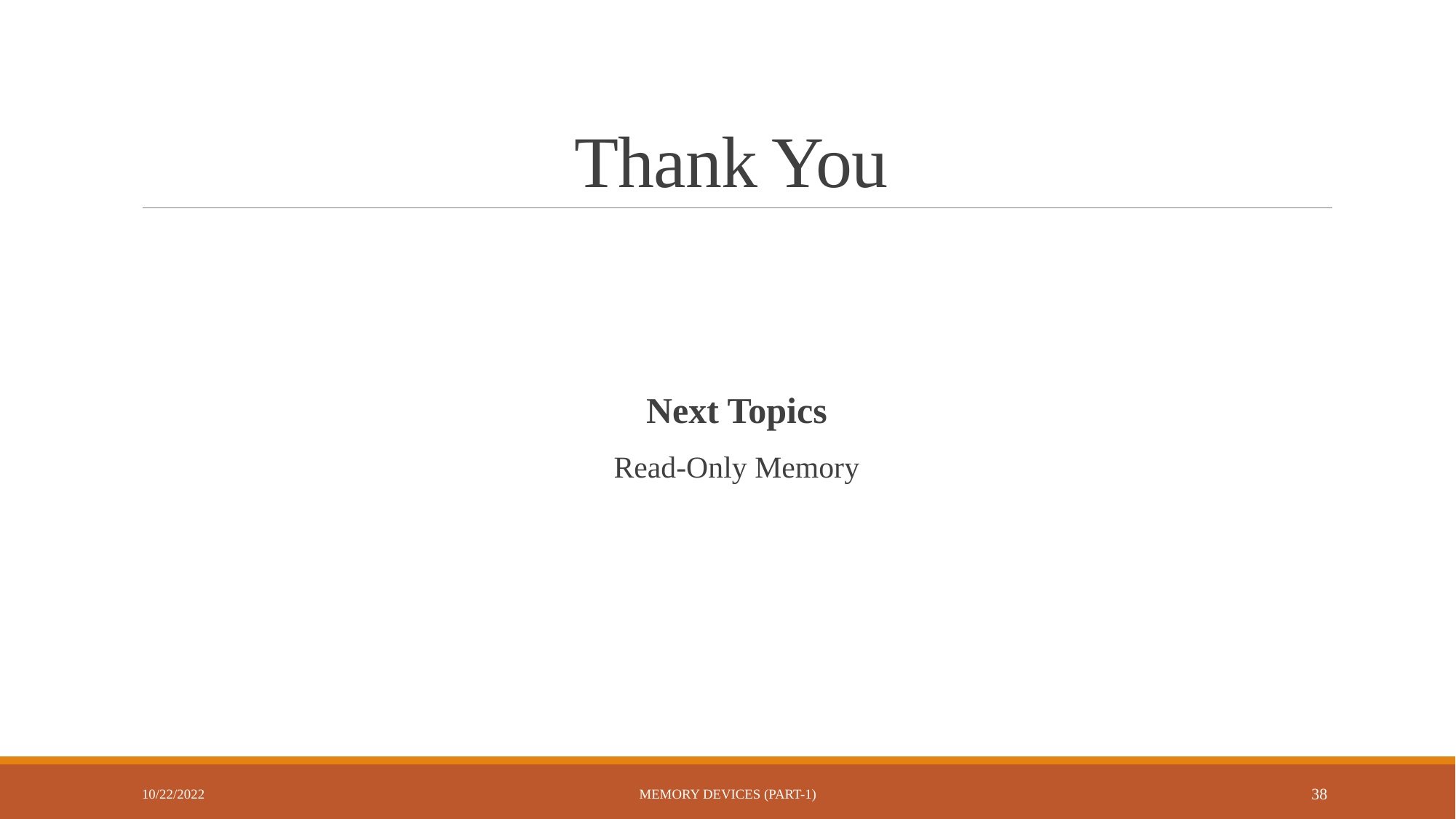

# Thank You

Next Topics
Read-Only Memory
10/22/2022
Memory Devices (Part-1)
38